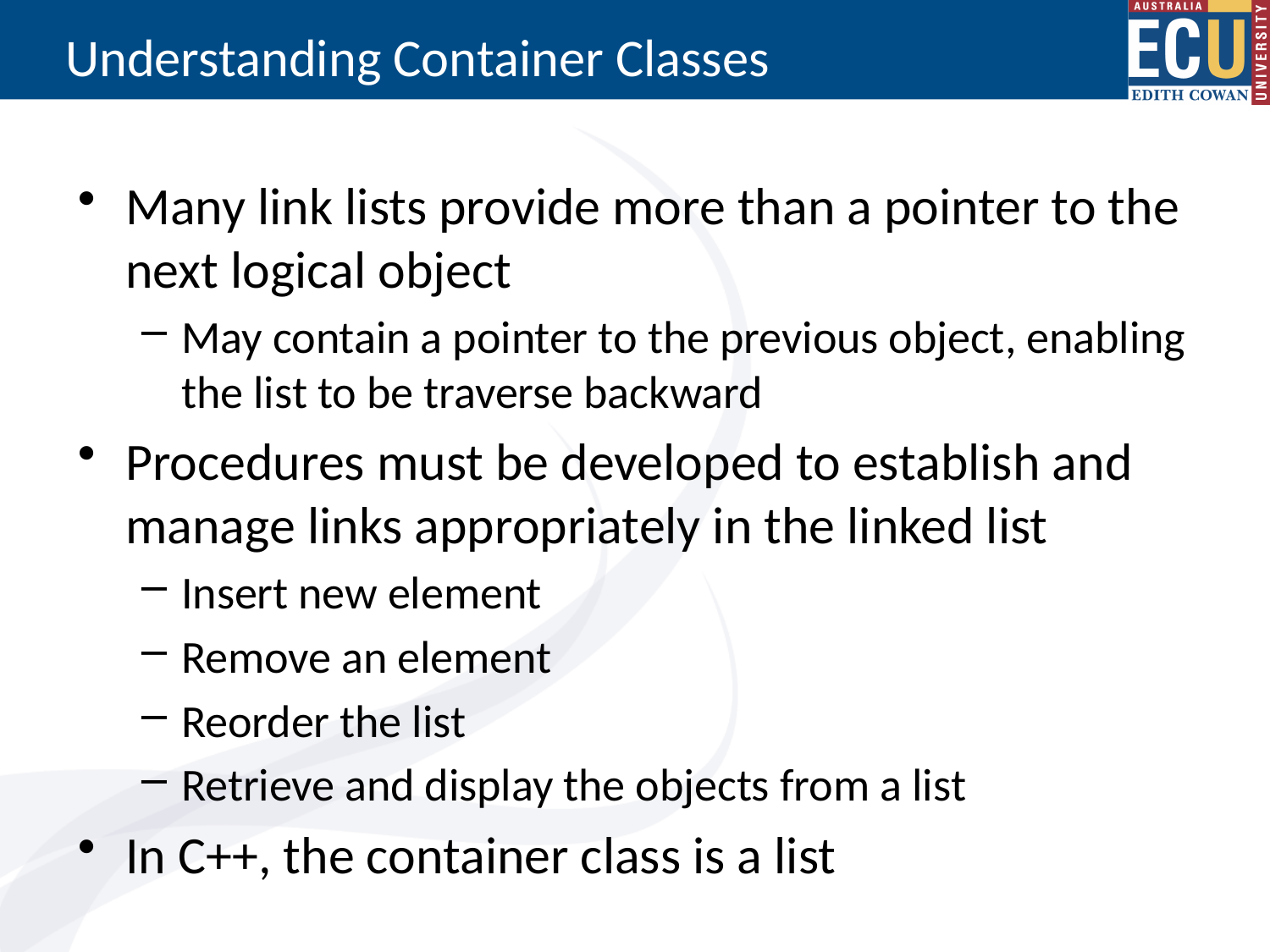

# Understanding Container Classes
Many link lists provide more than a pointer to the next logical object
May contain a pointer to the previous object, enabling the list to be traverse backward
Procedures must be developed to establish and manage links appropriately in the linked list
Insert new element
Remove an element
Reorder the list
Retrieve and display the objects from a list
In C++, the container class is a list